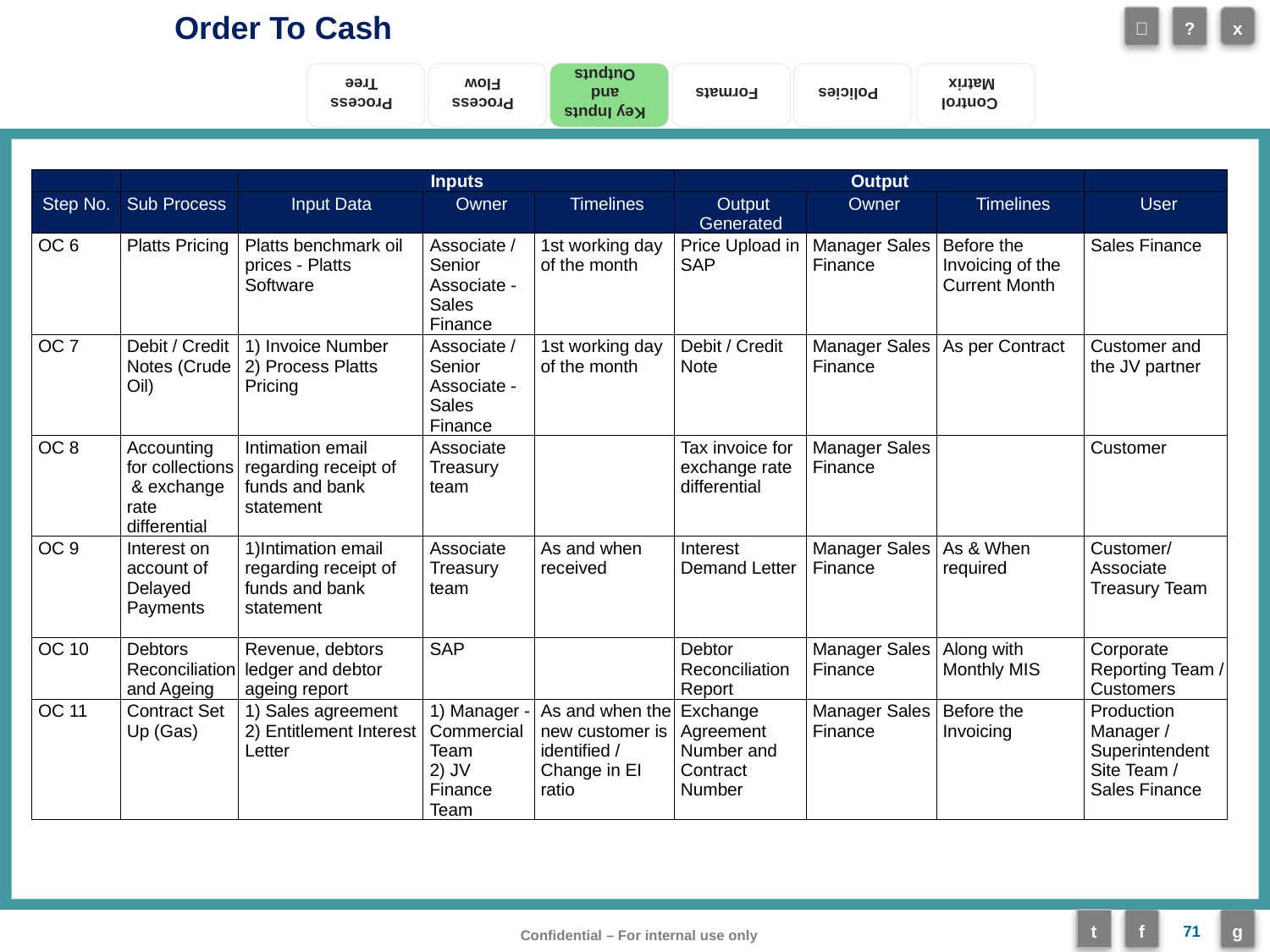

Key Inputs and Outputs
|  |  | Inputs |  |  | Output |  |  |  |
| --- | --- | --- | --- | --- | --- | --- | --- | --- |
| Step No. | Sub Process | Input Data | Owner | Timelines | Output Generated | Owner | Timelines | User |
| OC 6 | Platts Pricing | Platts benchmark oil prices - Platts Software | Associate / Senior Associate - Sales Finance | 1st working day of the month | Price Upload in SAP | Manager Sales Finance | Before the Invoicing of the Current Month | Sales Finance |
| OC 7 | Debit / Credit Notes (Crude Oil) | 1) Invoice Number 2) Process Platts Pricing | Associate / Senior Associate - Sales Finance | 1st working day of the month | Debit / Credit Note | Manager Sales Finance | As per Contract | Customer and the JV partner |
| OC 8 | Accounting for collections & exchange rate differential | Intimation email regarding receipt of funds and bank statement | Associate Treasury team |  | Tax invoice for exchange rate differential | Manager Sales Finance |  | Customer |
| OC 9 | Interest on account of Delayed Payments | 1)Intimation email regarding receipt of funds and bank statement | Associate Treasury team | As and when received | Interest Demand Letter | Manager Sales Finance | As & When required | Customer/ Associate Treasury Team |
| OC 10 | Debtors Reconciliation and Ageing | Revenue, debtors ledger and debtor ageing report | SAP |  | Debtor Reconciliation Report | Manager Sales Finance | Along with Monthly MIS | Corporate Reporting Team / Customers |
| OC 11 | Contract Set Up (Gas) | 1) Sales agreement 2) Entitlement Interest Letter | 1) Manager - Commercial Team 2) JV Finance Team | As and when the new customer is identified / Change in EI ratio | Exchange Agreement Number and Contract Number | Manager Sales Finance | Before the Invoicing | Production Manager / Superintendent Site Team / Sales Finance |
71